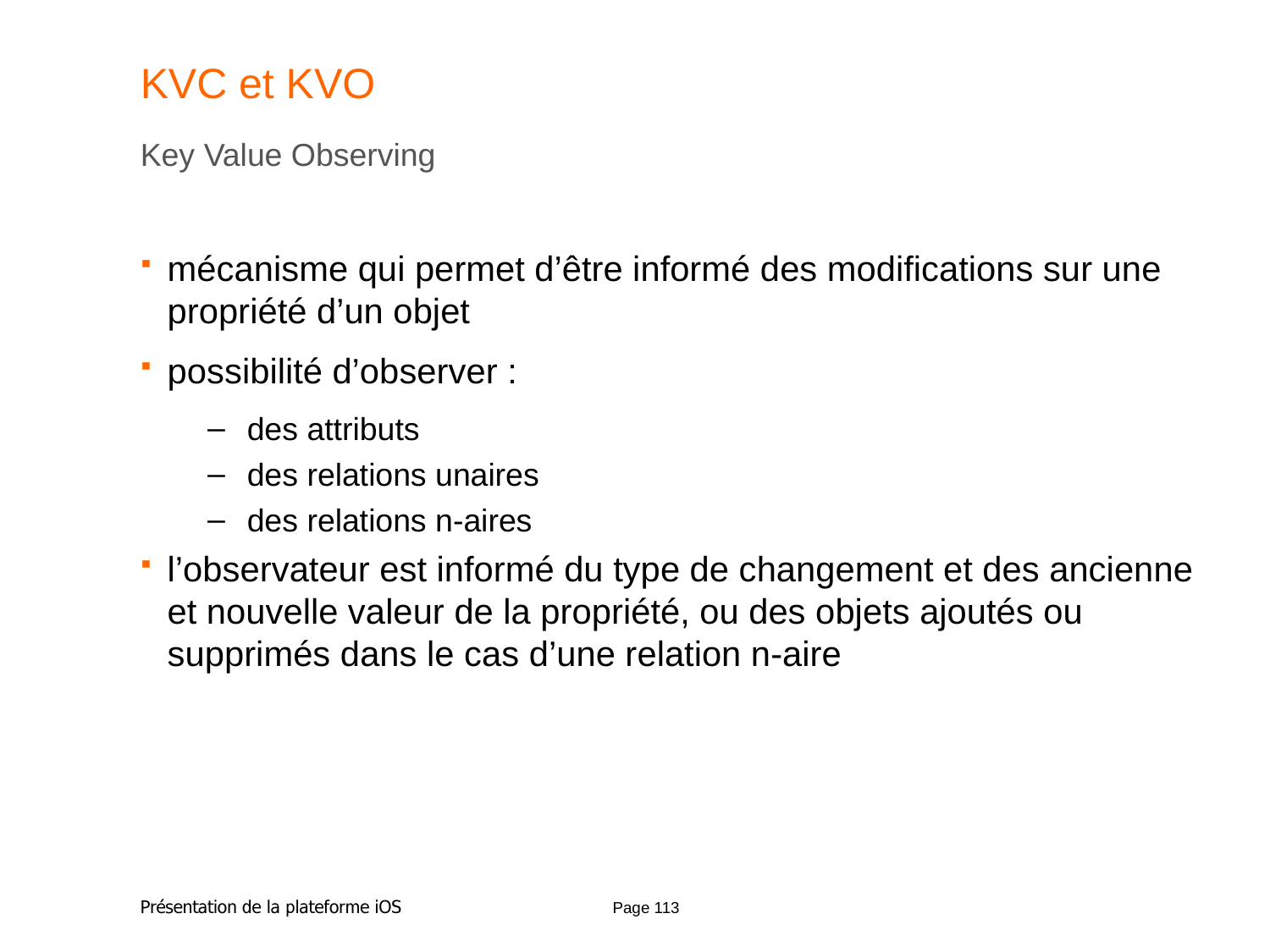

# KVC et KVO
Key Value Observing
mécanisme qui permet d’être informé des modifications sur une propriété d’un objet
possibilité d’observer :
des attributs
des relations unaires
des relations n-aires
l’observateur est informé du type de changement et des ancienne et nouvelle valeur de la propriété, ou des objets ajoutés ou supprimés dans le cas d’une relation n-aire

Présentation de la plateforme iOS